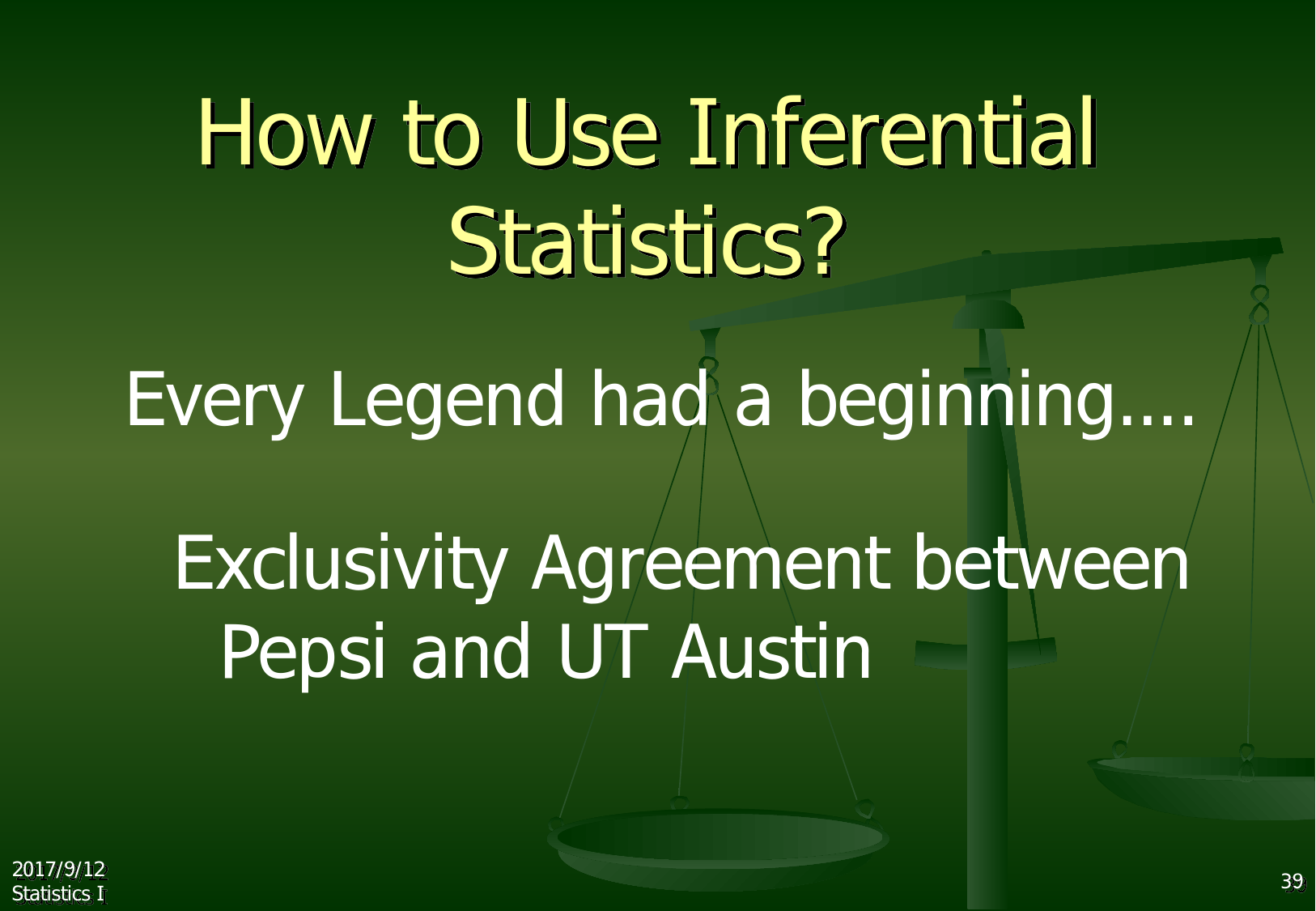

# How to Use Inferential Statistics?
Every Legend had a beginning….
Exclusivity Agreement between Pepsi and UT Austin
2017/9/12
Statistics I
39